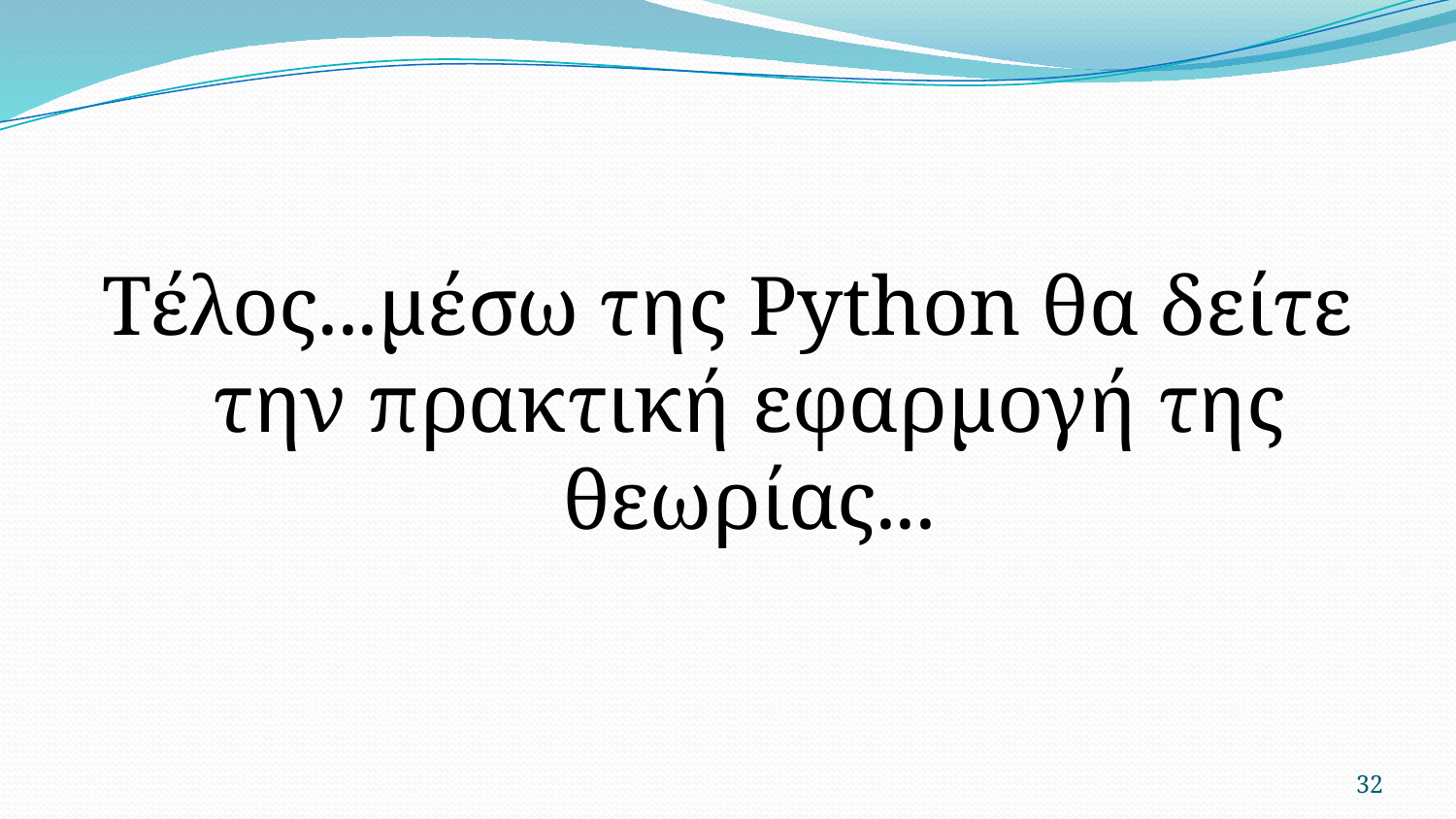

Τέλος...μέσω της Python θα δείτε την πρακτική εφαρμογή της θεωρίας...
32